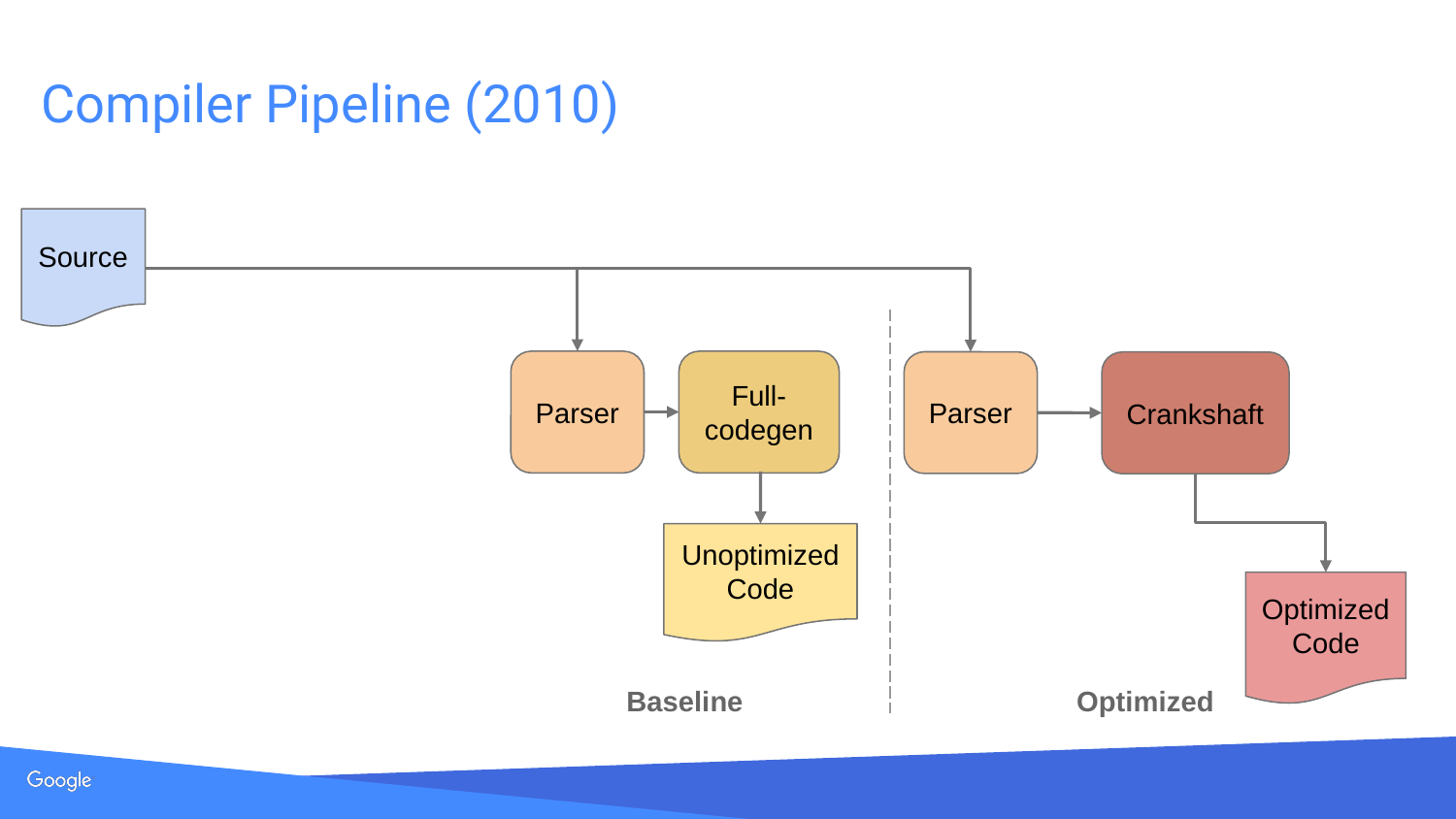

# Compiler Pipeline (2010)

Source
Full- codegen
Parser
Parser
Crankshaft
Unoptimized Code
Optimized Code
Baseline
Optimized